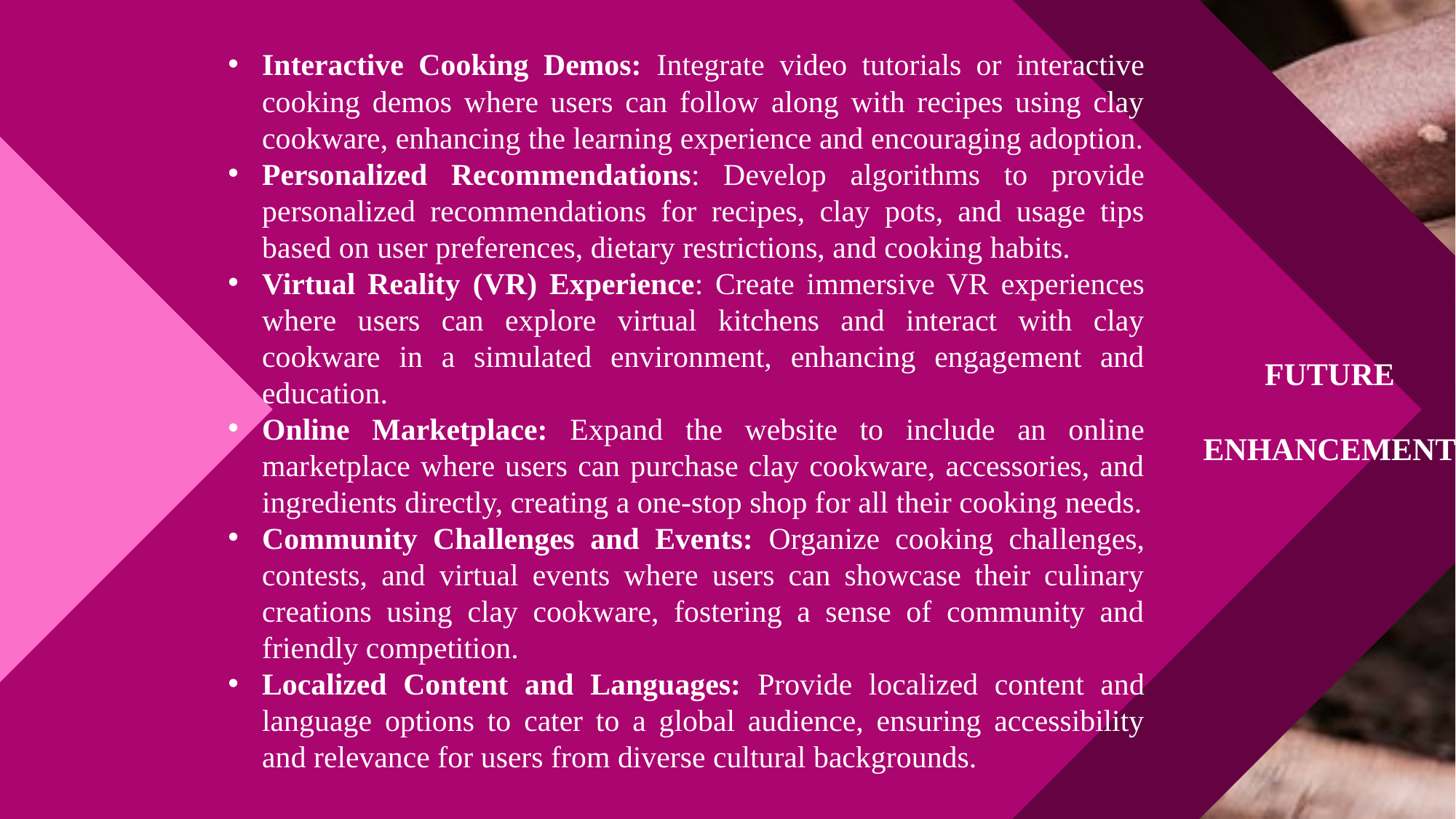

Interactive Cooking Demos: Integrate video tutorials or interactive cooking demos where users can follow along with recipes using clay cookware, enhancing the learning experience and encouraging adoption.
Personalized Recommendations: Develop algorithms to provide personalized recommendations for recipes, clay pots, and usage tips based on user preferences, dietary restrictions, and cooking habits.
Virtual Reality (VR) Experience: Create immersive VR experiences where users can explore virtual kitchens and interact with clay cookware in a simulated environment, enhancing engagement and education.
Online Marketplace: Expand the website to include an online marketplace where users can purchase clay cookware, accessories, and ingredients directly, creating a one-stop shop for all their cooking needs.
Community Challenges and Events: Organize cooking challenges, contests, and virtual events where users can showcase their culinary creations using clay cookware, fostering a sense of community and friendly competition.
Localized Content and Languages: Provide localized content and language options to cater to a global audience, ensuring accessibility and relevance for users from diverse cultural backgrounds.
FUTURE ENHANCEMENT